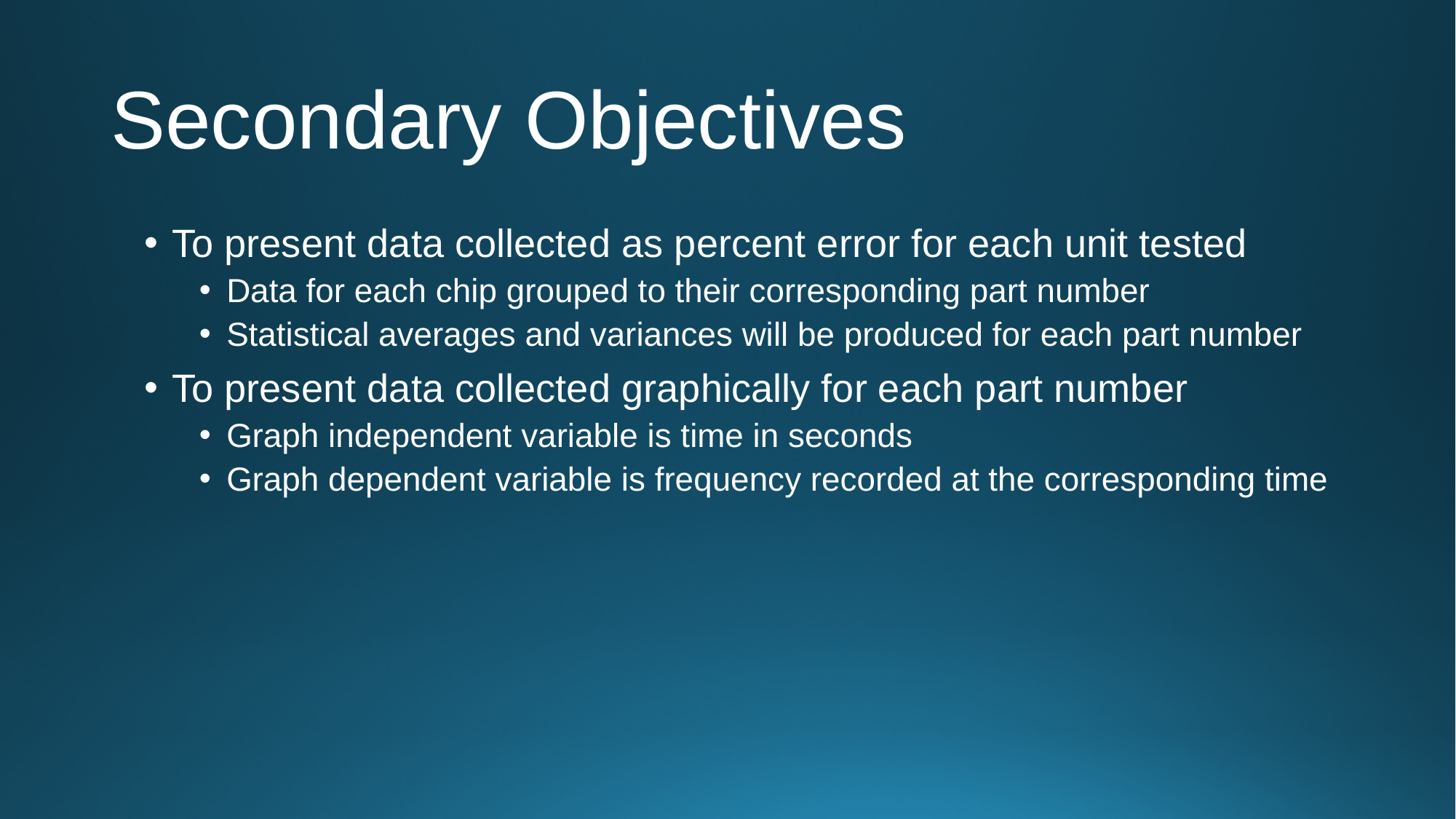

# Secondary Objectives
To present data collected as percent error for each unit tested
Data for each chip grouped to their corresponding part number
Statistical averages and variances will be produced for each part number
To present data collected graphically for each part number
Graph independent variable is time in seconds
Graph dependent variable is frequency recorded at the corresponding time